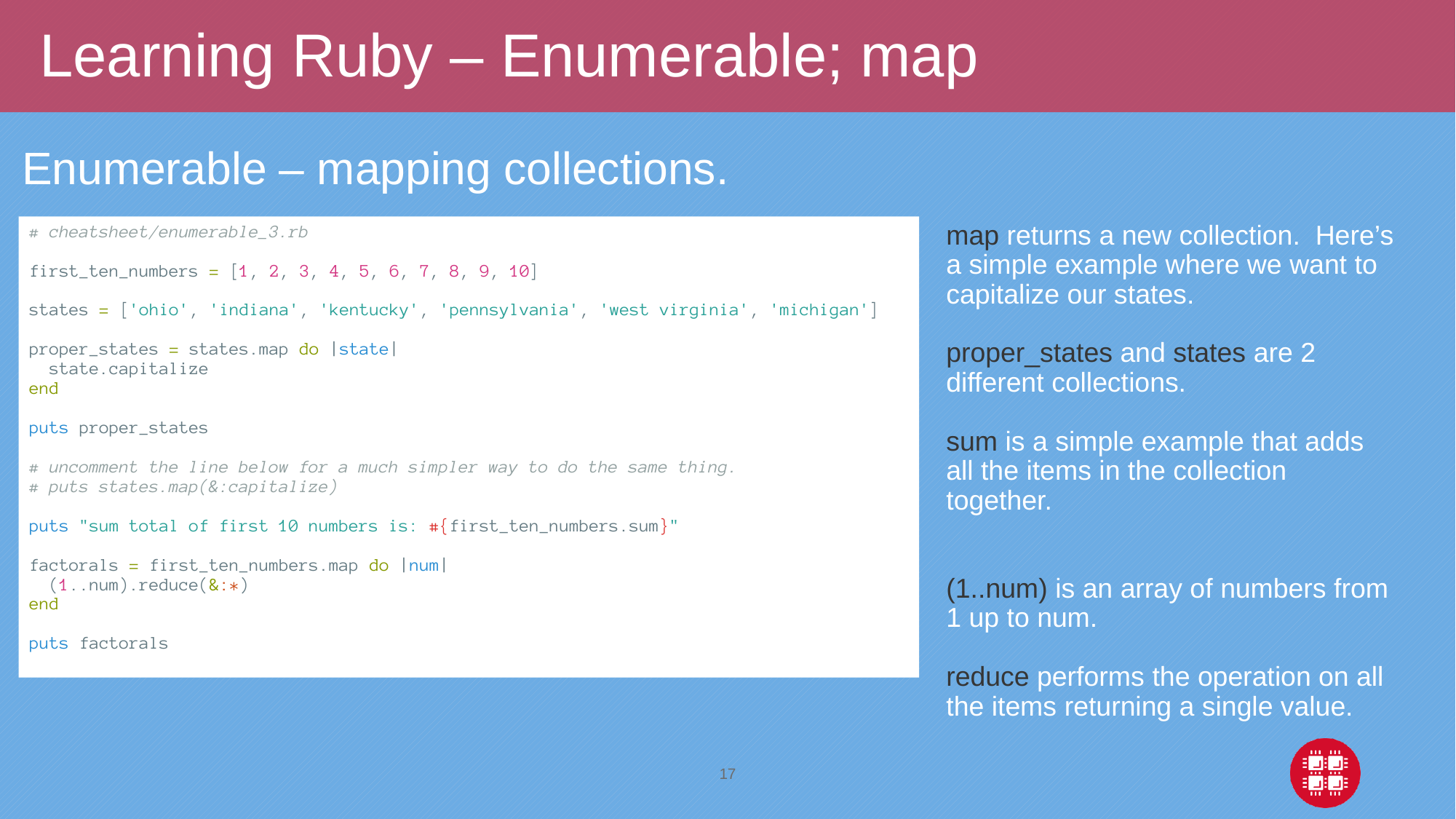

# Learning Ruby – Enumerable; map
Enumerable – mapping collections.
map returns a new collection.  Here’s a simple example where we want to capitalize our states.

proper_states and states are 2 different collections.

sum is a simple example that adds all the items in the collection together.

(1..num) is an array of numbers from 1 up to num.

reduce performs the operation on all the items returning a single value.

# cheatsheet/enumerable_3.rb
first_ten_numbers = [1, 2, 3, 4, 5, 6, 7, 8, 9, 10]
states = ['ohio', 'indiana', 'kentucky', 'pennsylvania', 'west virginia', 'michigan']
proper_states = states.map do |state|
  state.capitalize
end
puts proper_states
# uncomment the line below for a much simpler way to do the same thing.
# puts states.map(&:capitalize)
puts "sum total of first 10 numbers is: #{first_ten_numbers.sum}"
factorals = first_ten_numbers.map do |num|
  (1..num).reduce(&:*)
end
puts factorals

17